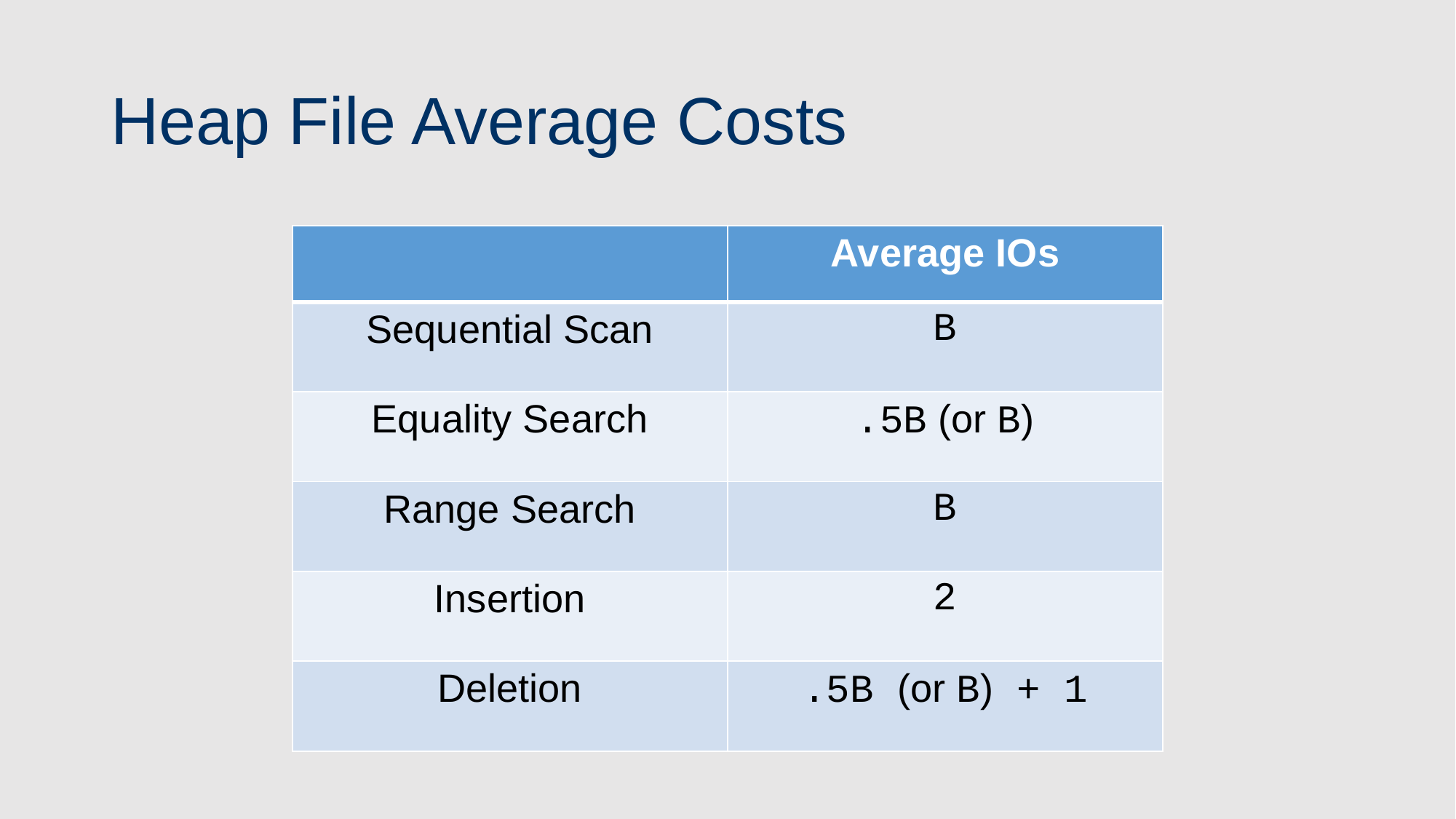

# Heap File Average Costs
|  | Average IOs |
| --- | --- |
| Sequential Scan | B |
| Equality Search | .5B (or B) |
| Range Search | B |
| Insertion | 2 |
| Deletion | .5B (or B) + 1 |